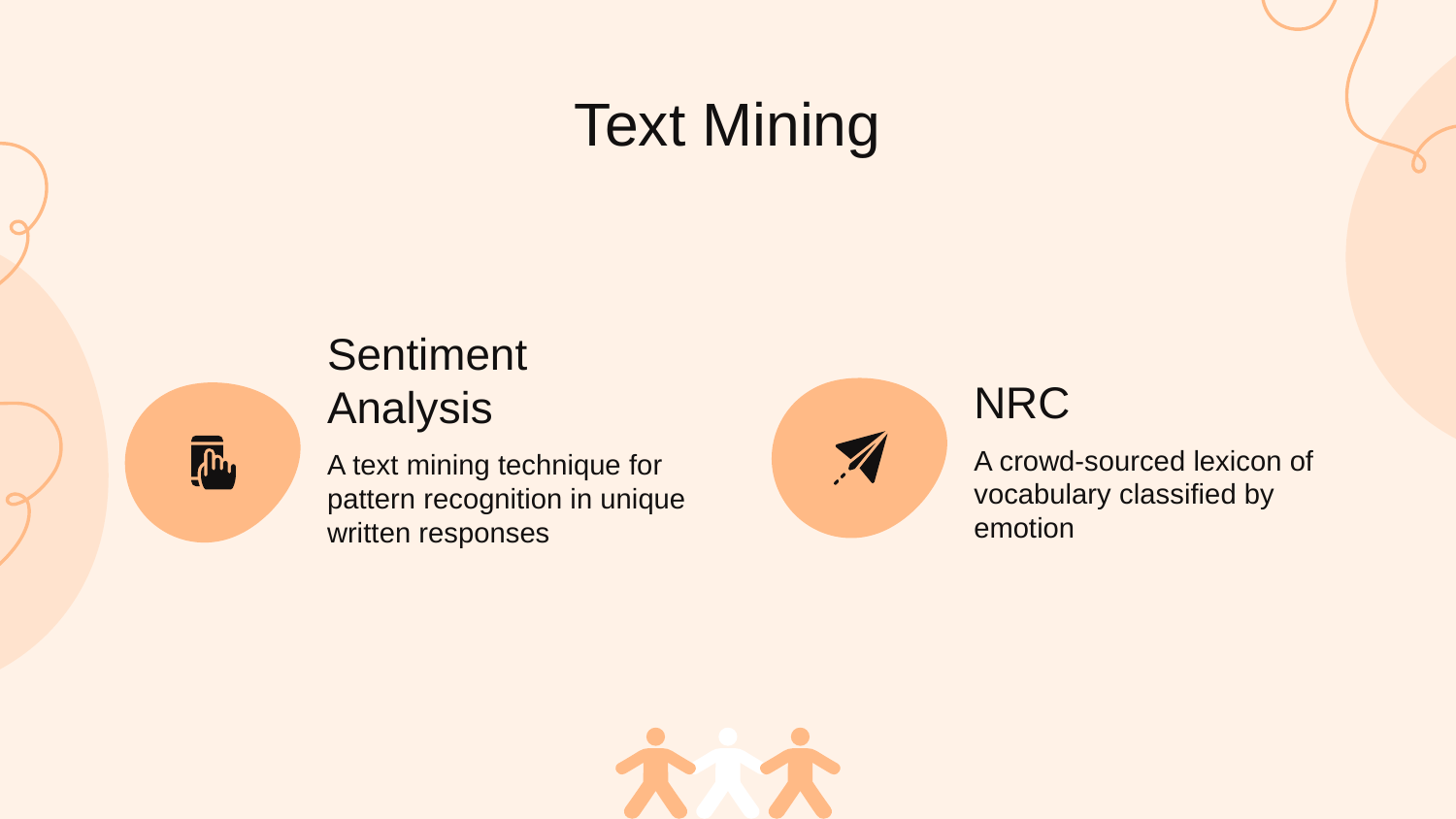

# Text Mining

NRC
Sentiment
Analysis
A crowd-sourced lexicon of vocabulary classified by emotion

A text mining technique for pattern recognition in unique written responses